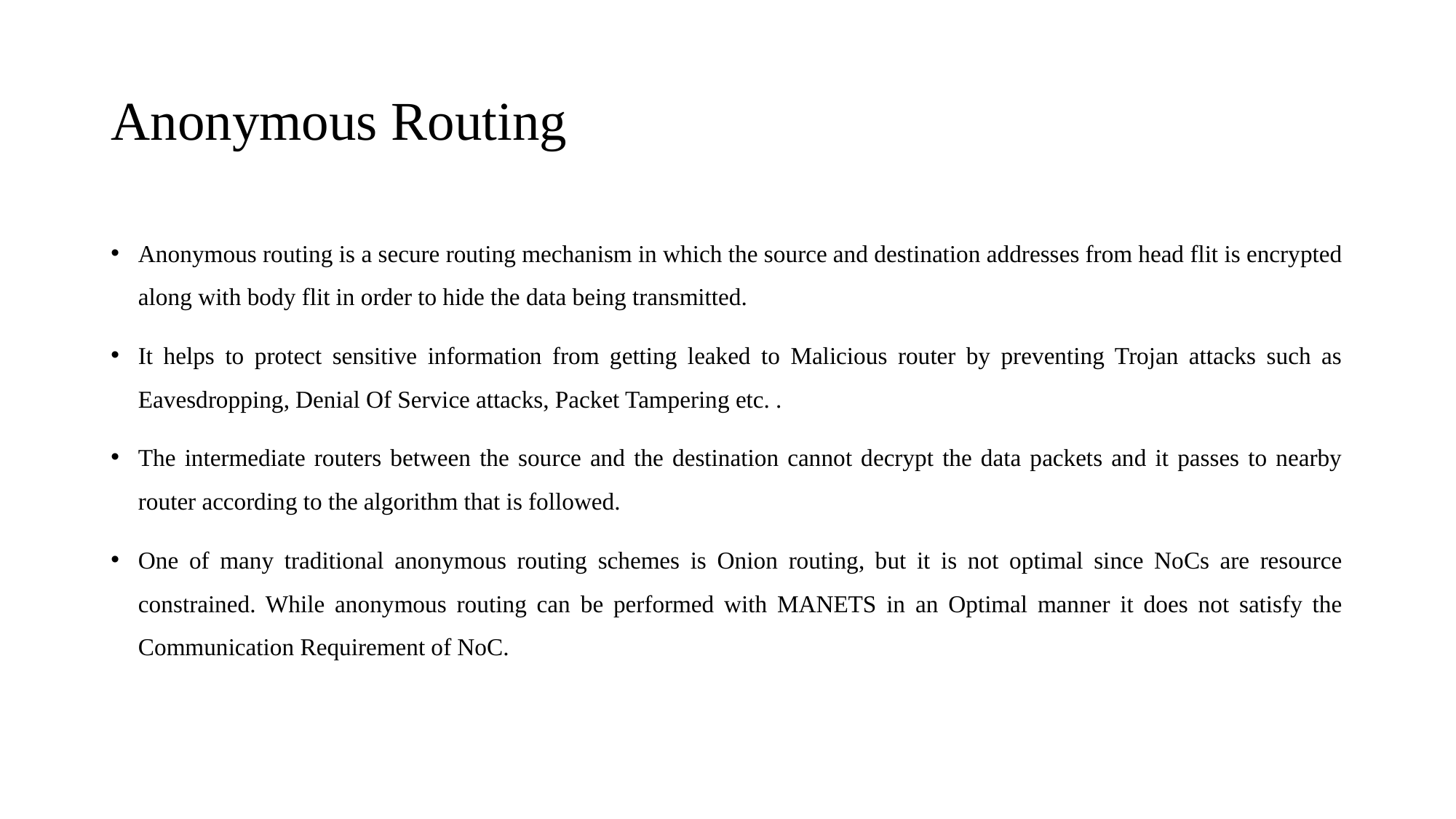

# Anonymous Routing
Anonymous routing is a secure routing mechanism in which the source and destination addresses from head flit is encrypted along with body flit in order to hide the data being transmitted.
It helps to protect sensitive information from getting leaked to Malicious router by preventing Trojan attacks such as Eavesdropping, Denial Of Service attacks, Packet Tampering etc. .
The intermediate routers between the source and the destination cannot decrypt the data packets and it passes to nearby router according to the algorithm that is followed.
One of many traditional anonymous routing schemes is Onion routing, but it is not optimal since NoCs are resource constrained. While anonymous routing can be performed with MANETS in an Optimal manner it does not satisfy the Communication Requirement of NoC.